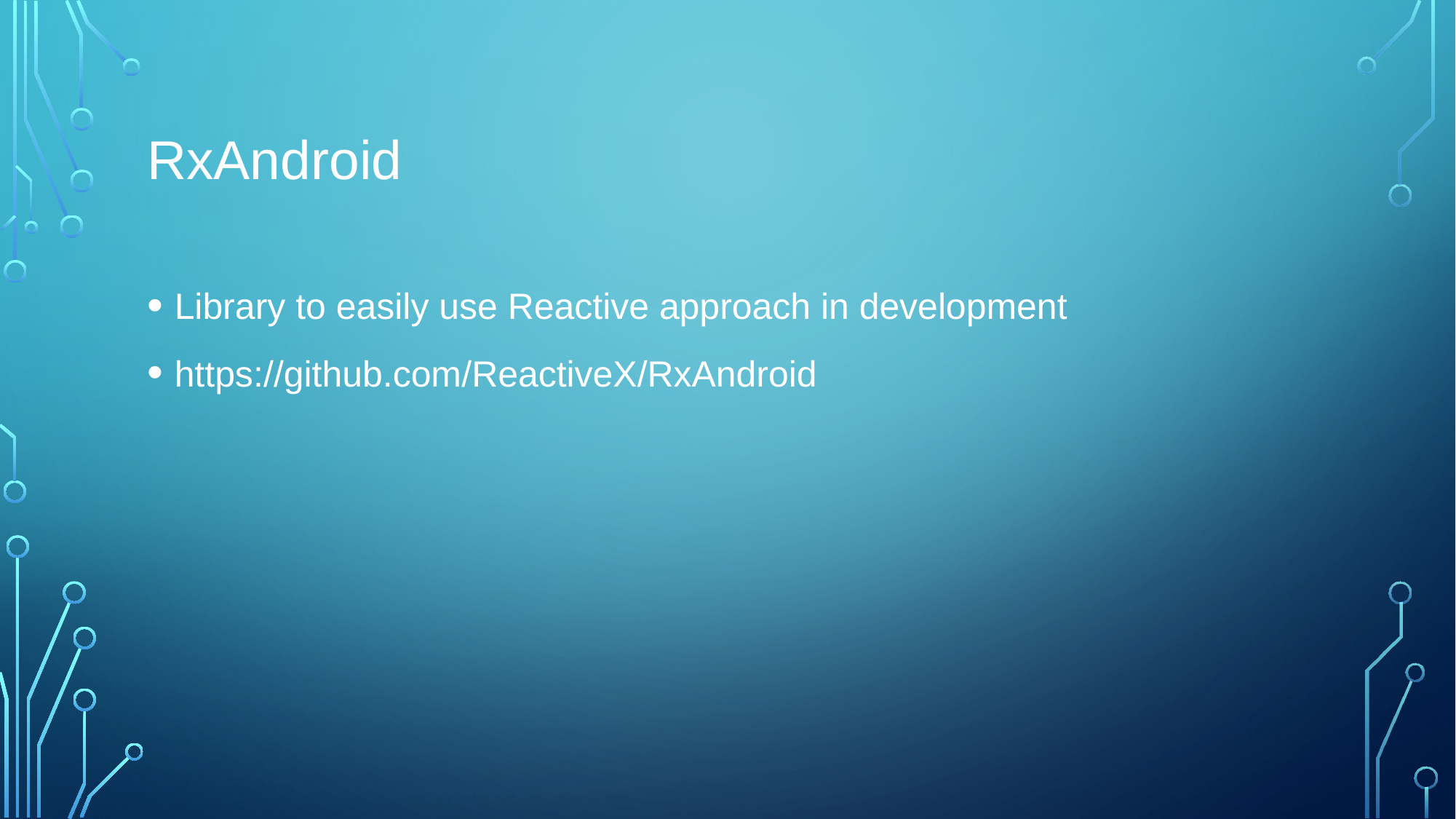

# RxAndroid
Library to easily use Reactive approach in development
https://github.com/ReactiveX/RxAndroid